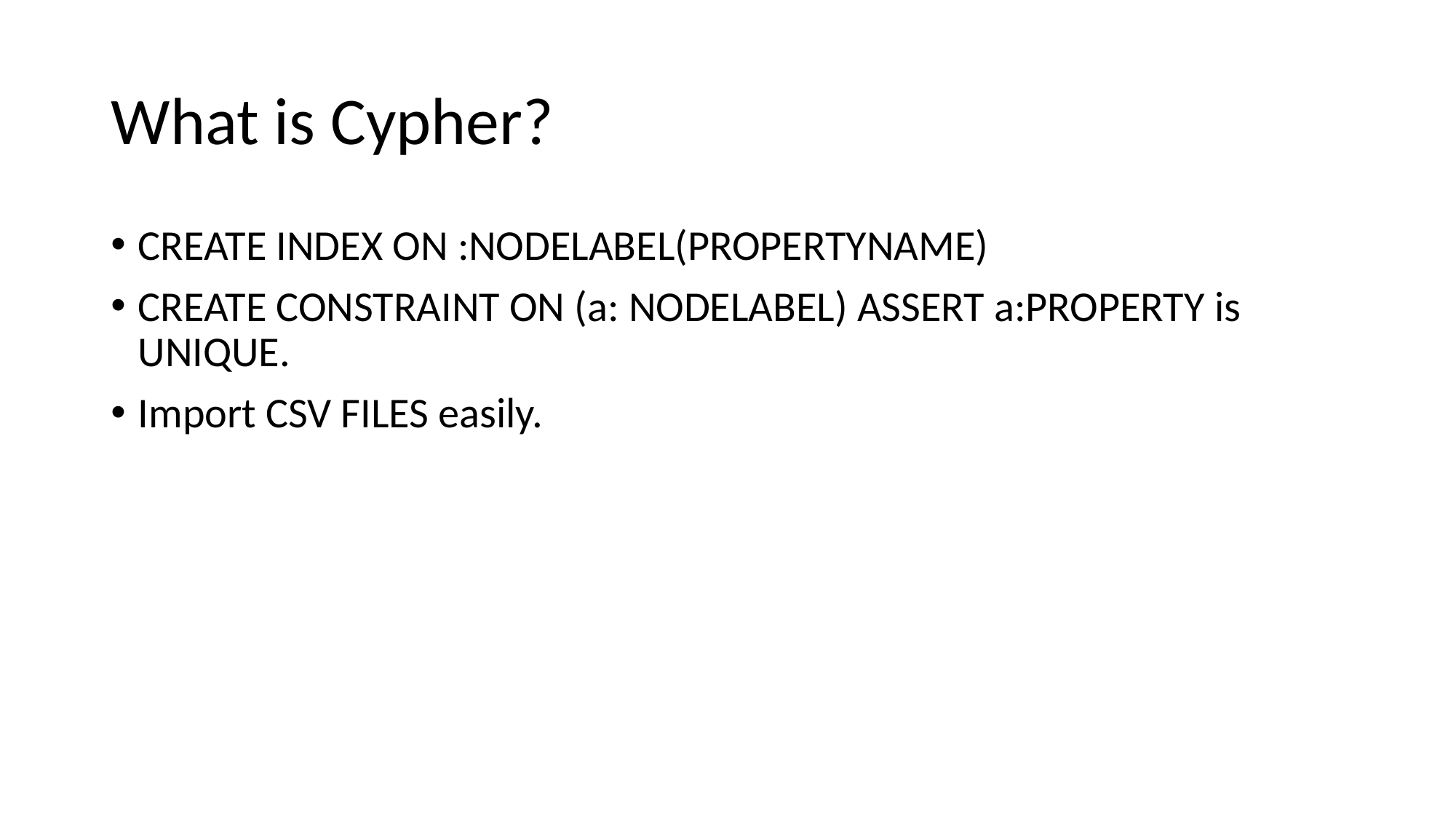

# What is Cypher?
CREATE INDEX ON :NODELABEL(PROPERTYNAME)
CREATE CONSTRAINT ON (a: NODELABEL) ASSERT a:PROPERTY is UNIQUE.
Import CSV FILES easily.